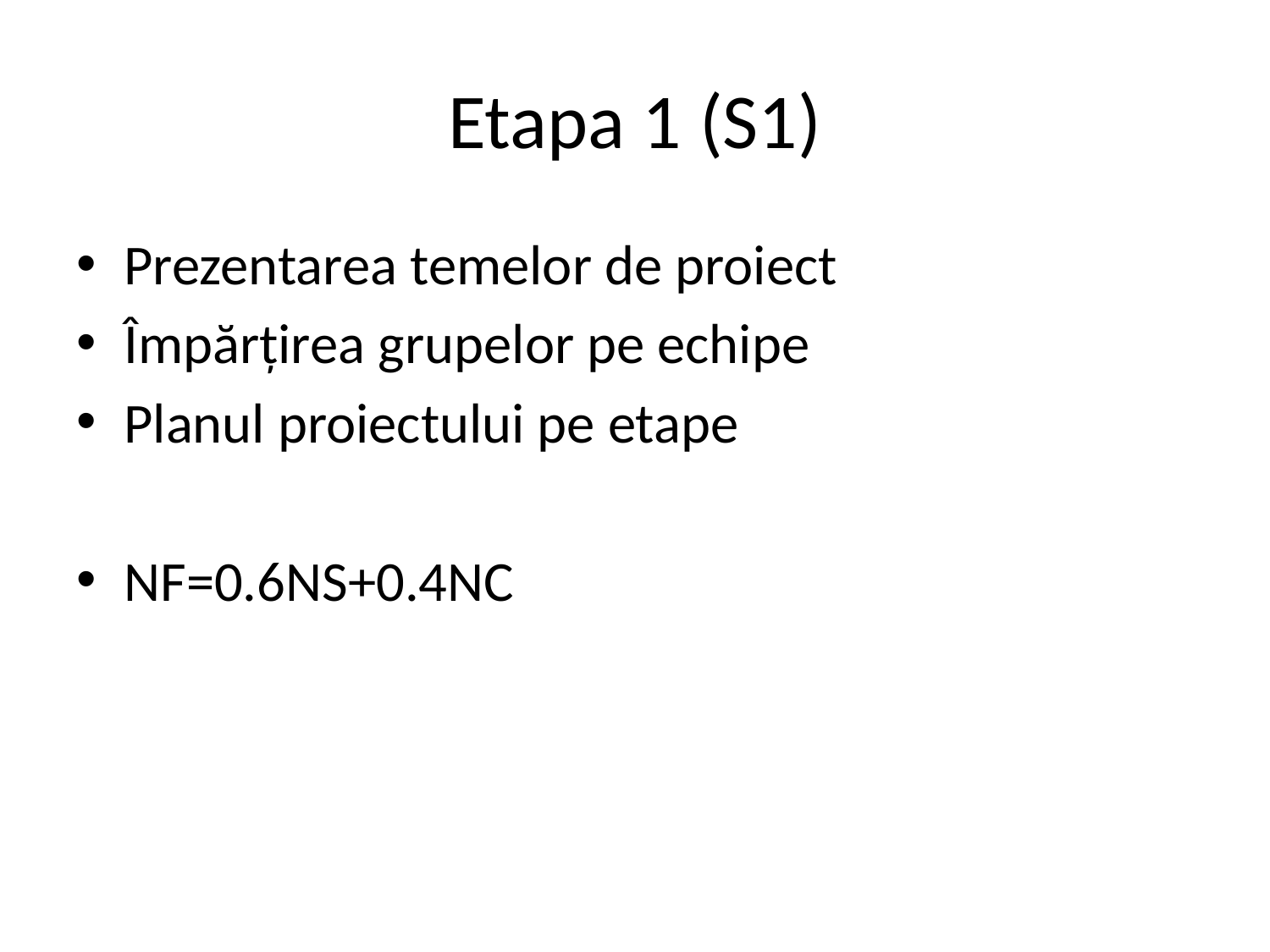

# Etapa 1 (S1)
Prezentarea temelor de proiect
Împărțirea grupelor pe echipe
Planul proiectului pe etape

NF=0.6NS+0.4NC